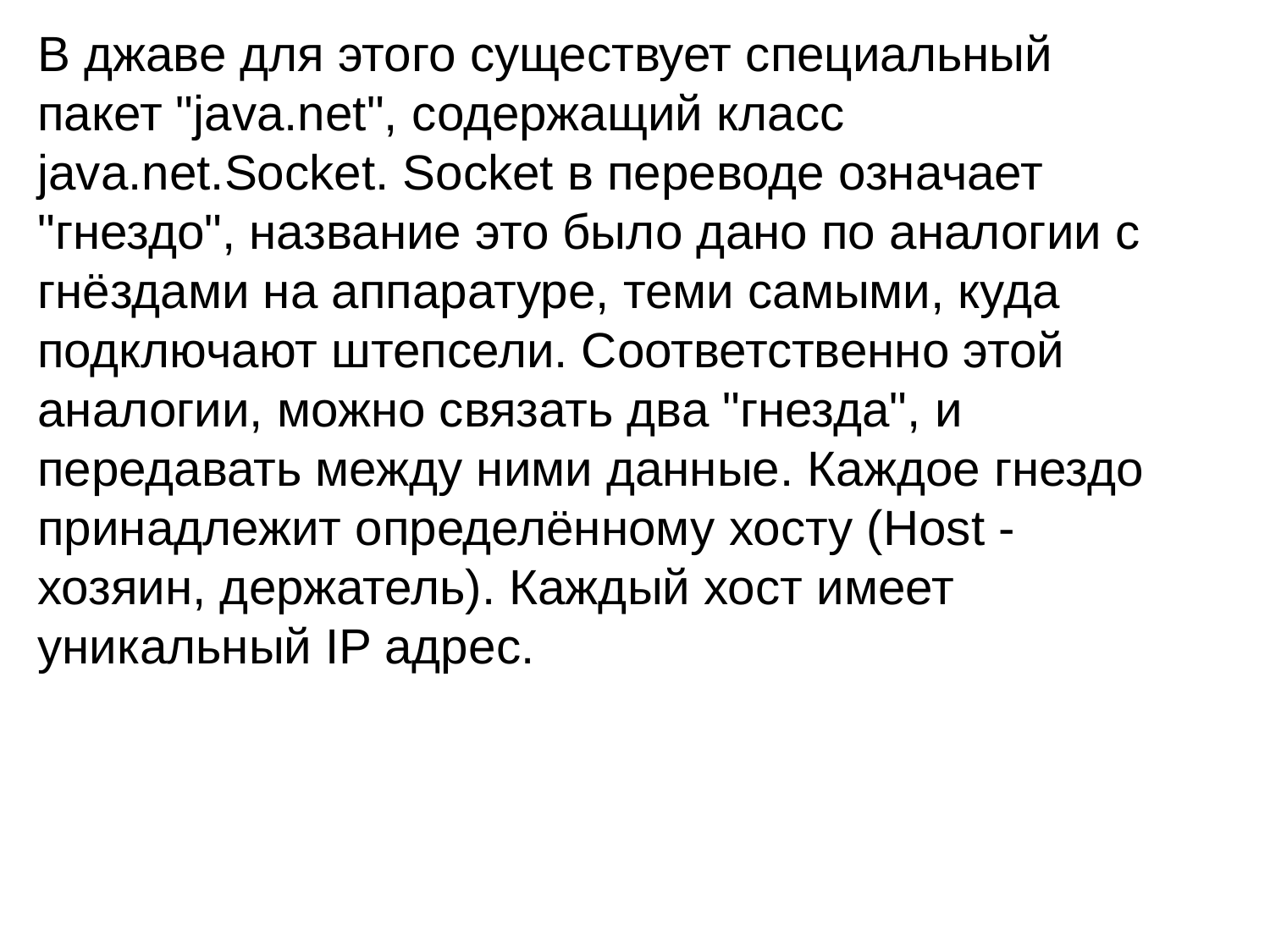

В джаве для этого существует специальный пакет "java.net", содержащий класс java.net.Socket. Socket в переводе означает "гнездо", название это было дано по аналогии с гнёздами на аппаратуре, теми самыми, куда подключают штепсели. Соответственно этой аналогии, можно связать два "гнезда", и передавать между ними данные. Каждое гнездо принадлежит определённому хосту (Host - хозяин, держатель). Каждый хост имеет уникальный IP адрес.